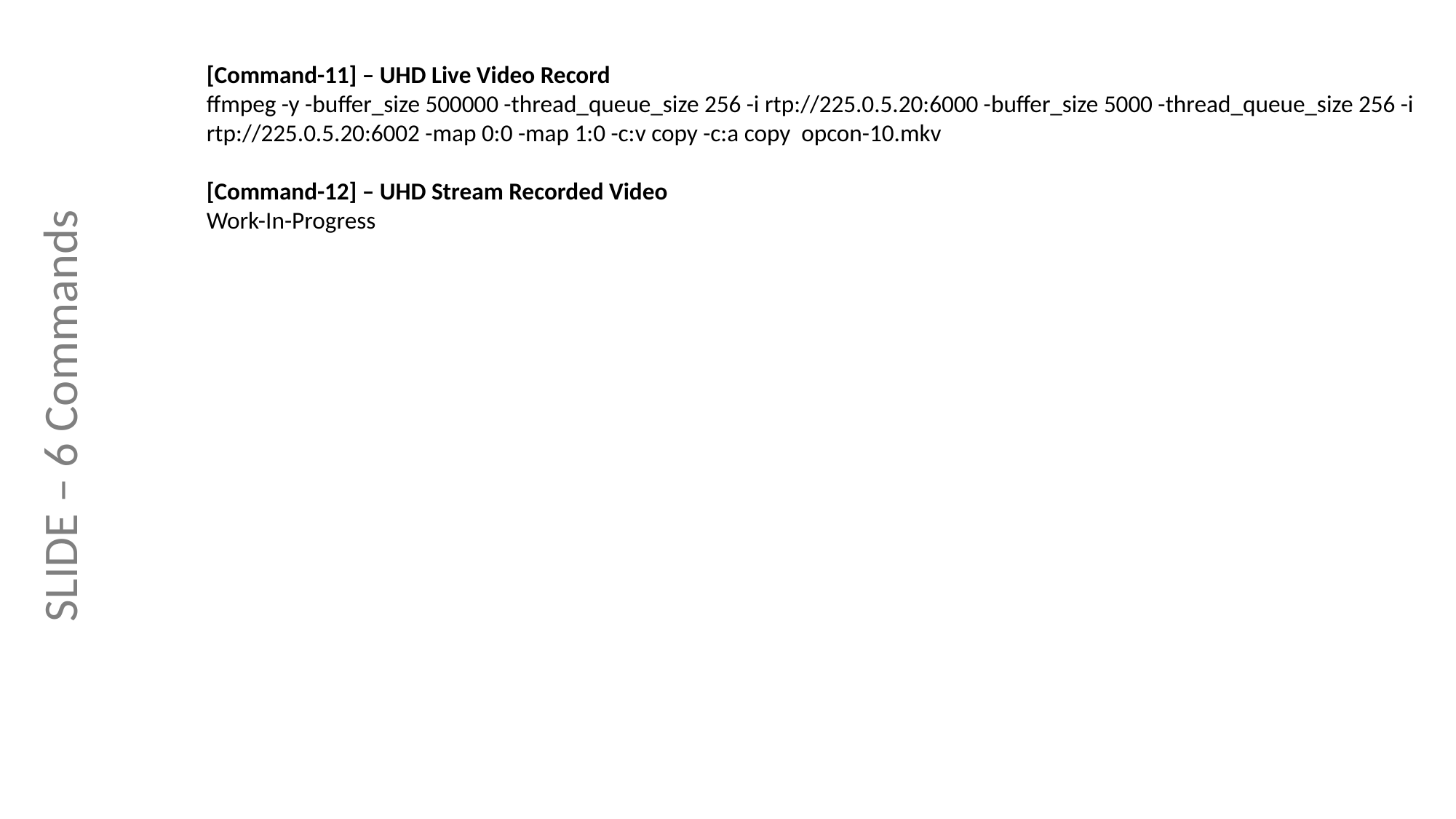

[Command-11] – UHD Live Video Record
ffmpeg -y -buffer_size 500000 -thread_queue_size 256 -i rtp://225.0.5.20:6000 -buffer_size 5000 -thread_queue_size 256 -i rtp://225.0.5.20:6002 -map 0:0 -map 1:0 -c:v copy -c:a copy  opcon-10.mkv

[Command-12] – UHD Stream Recorded Video
Work-In-Progress
SLIDE – 6 Commands